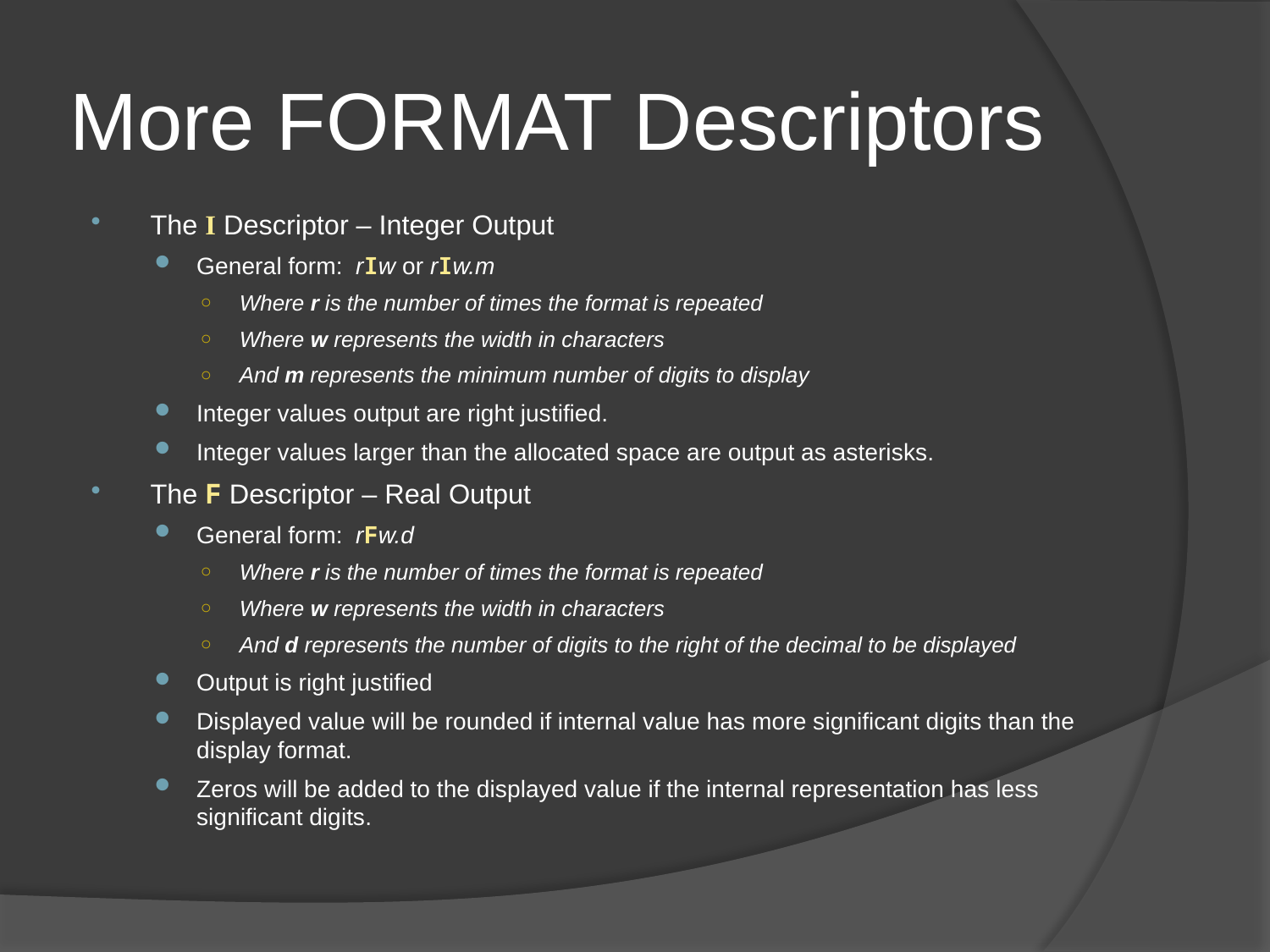

# More FORMAT Descriptors
The I Descriptor – Integer Output
General form:  rIw or rIw.m
Where r is the number of times the format is repeated
Where w represents the width in characters
And m represents the minimum number of digits to display
Integer values output are right justified.
Integer values larger than the allocated space are output as asterisks.
The F Descriptor – Real Output
General form:  rFw.d
Where r is the number of times the format is repeated
Where w represents the width in characters
And d represents the number of digits to the right of the decimal to be displayed
Output is right justified
Displayed value will be rounded if internal value has more significant digits than the display format.
Zeros will be added to the displayed value if the internal representation has less significant digits.